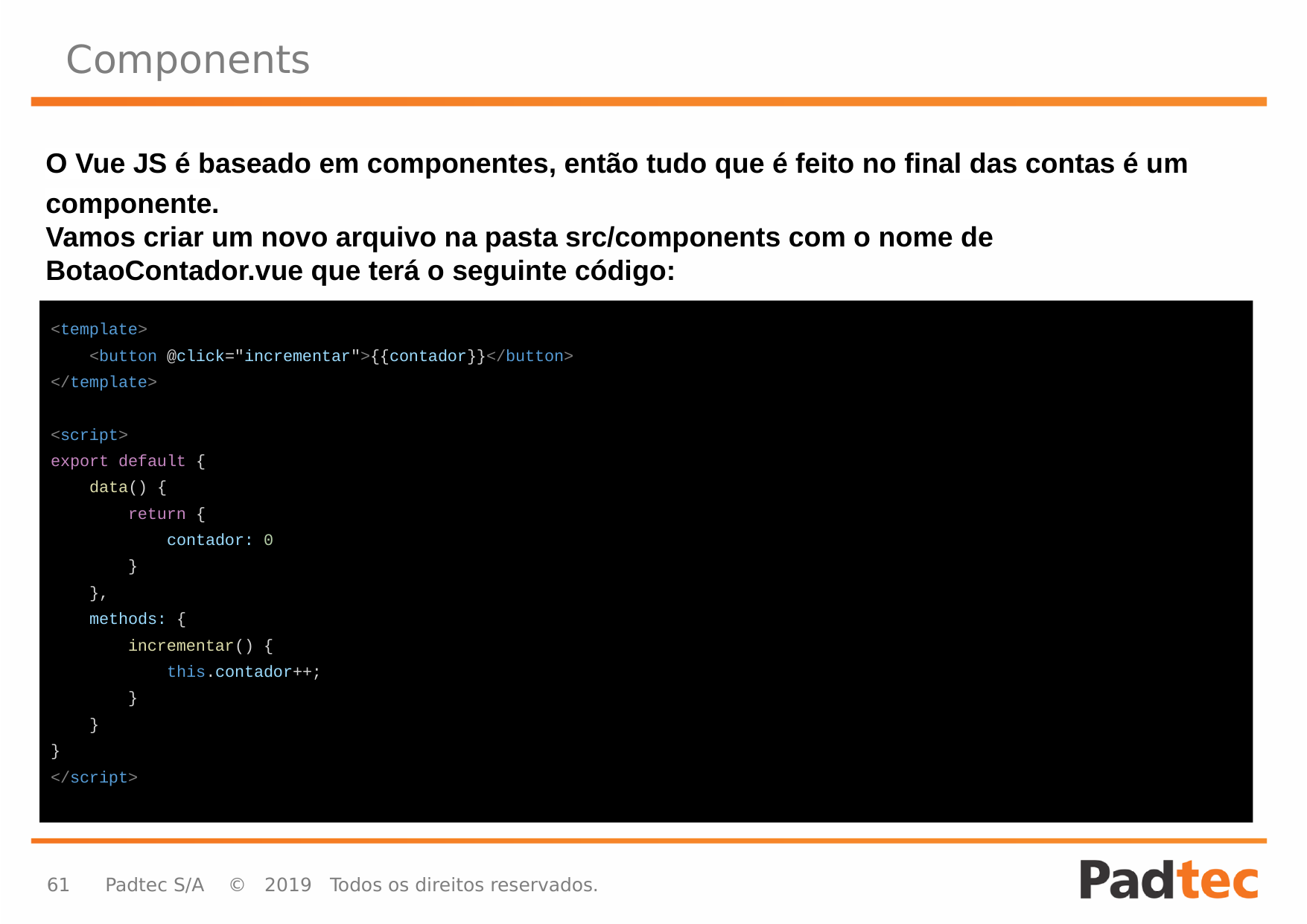

# Components
O Vue JS é baseado em componentes, então tudo que é feito no final das contas é um componente.
Vamos criar um novo arquivo na pasta src/components com o nome de BotaoContador.vue que terá o seguinte código:

<template>
    <button @click="incrementar">{{contador}}</button>
</template>

<script>
export default {
    data() {
        return {
            contador: 0
        }
    },
    methods: {
        incrementar() {
            this.contador++;
        }
    }
}
</script>